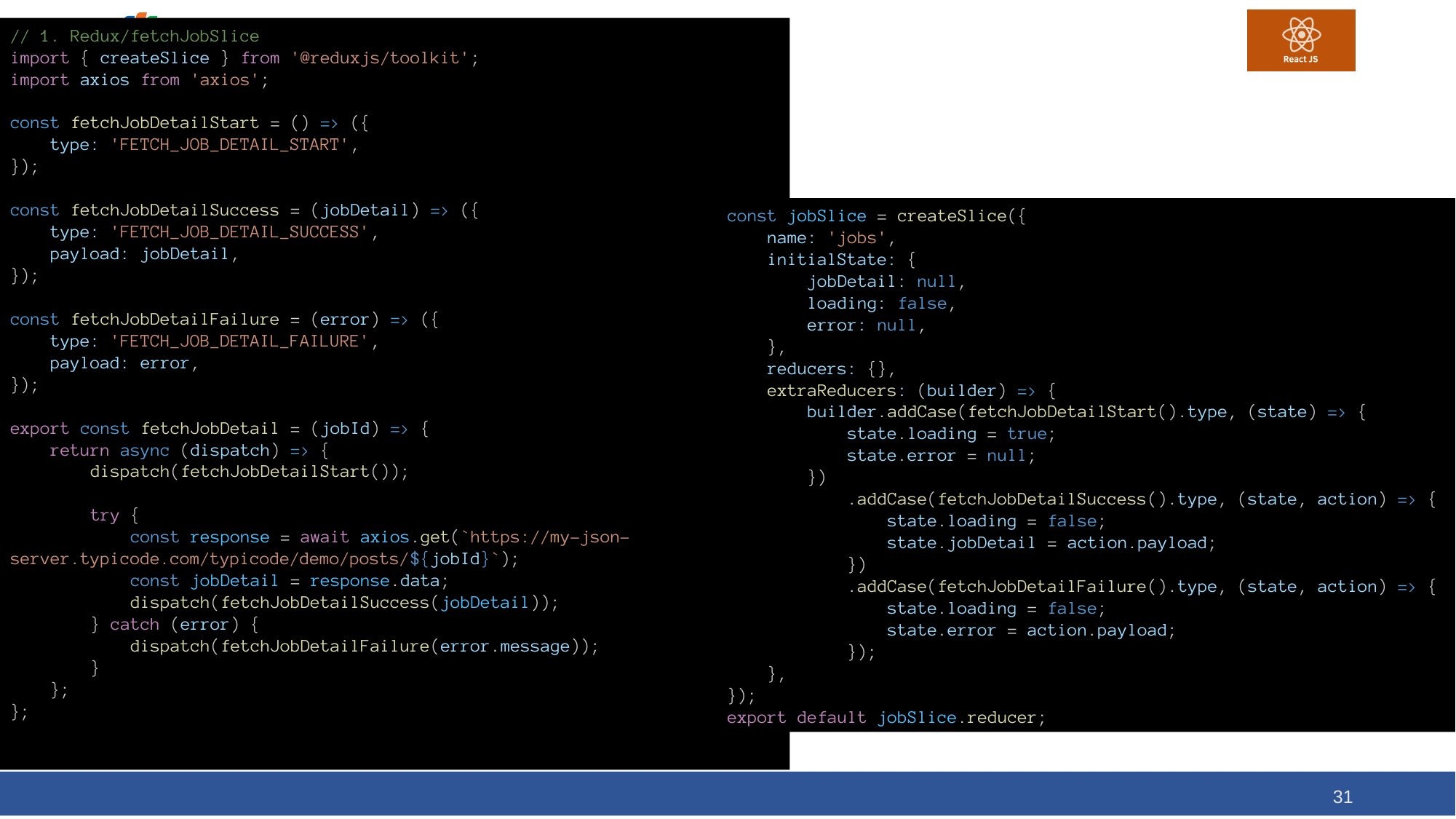

// 1. Redux/fetchJobSlice
import { createSlice } from '@reduxjs/toolkit';
import axios from 'axios';
const fetchJobDetailStart = () => ({
    type: 'FETCH_JOB_DETAIL_START',
});
const fetchJobDetailSuccess = (jobDetail) => ({
    type: 'FETCH_JOB_DETAIL_SUCCESS',
    payload: jobDetail,
});
const fetchJobDetailFailure = (error) => ({
    type: 'FETCH_JOB_DETAIL_FAILURE',
    payload: error,
});

export const fetchJobDetail = (jobId) => {
    return async (dispatch) => {
        dispatch(fetchJobDetailStart());
        try {
            const response = await axios.get(`https://my-json-server.typicode.com/typicode/demo/posts/${jobId}`);
            const jobDetail = response.data;
            dispatch(fetchJobDetailSuccess(jobDetail));
        } catch (error) {
            dispatch(fetchJobDetailFailure(error.message));
        }
    };
};

#

const jobSlice = createSlice({
    name: 'jobs',
    initialState: {
        jobDetail: null,
        loading: false,
        error: null,
    },
    reducers: {},
    extraReducers: (builder) => {
        builder.addCase(fetchJobDetailStart().type, (state) => {
            state.loading = true;
            state.error = null;
        })
            .addCase(fetchJobDetailSuccess().type, (state, action) => {
                state.loading = false;
                state.jobDetail = action.payload;
            })
            .addCase(fetchJobDetailFailure().type, (state, action) => {
                state.loading = false;
                state.error = action.payload;
            });
    },
});
export default jobSlice.reducer;
31